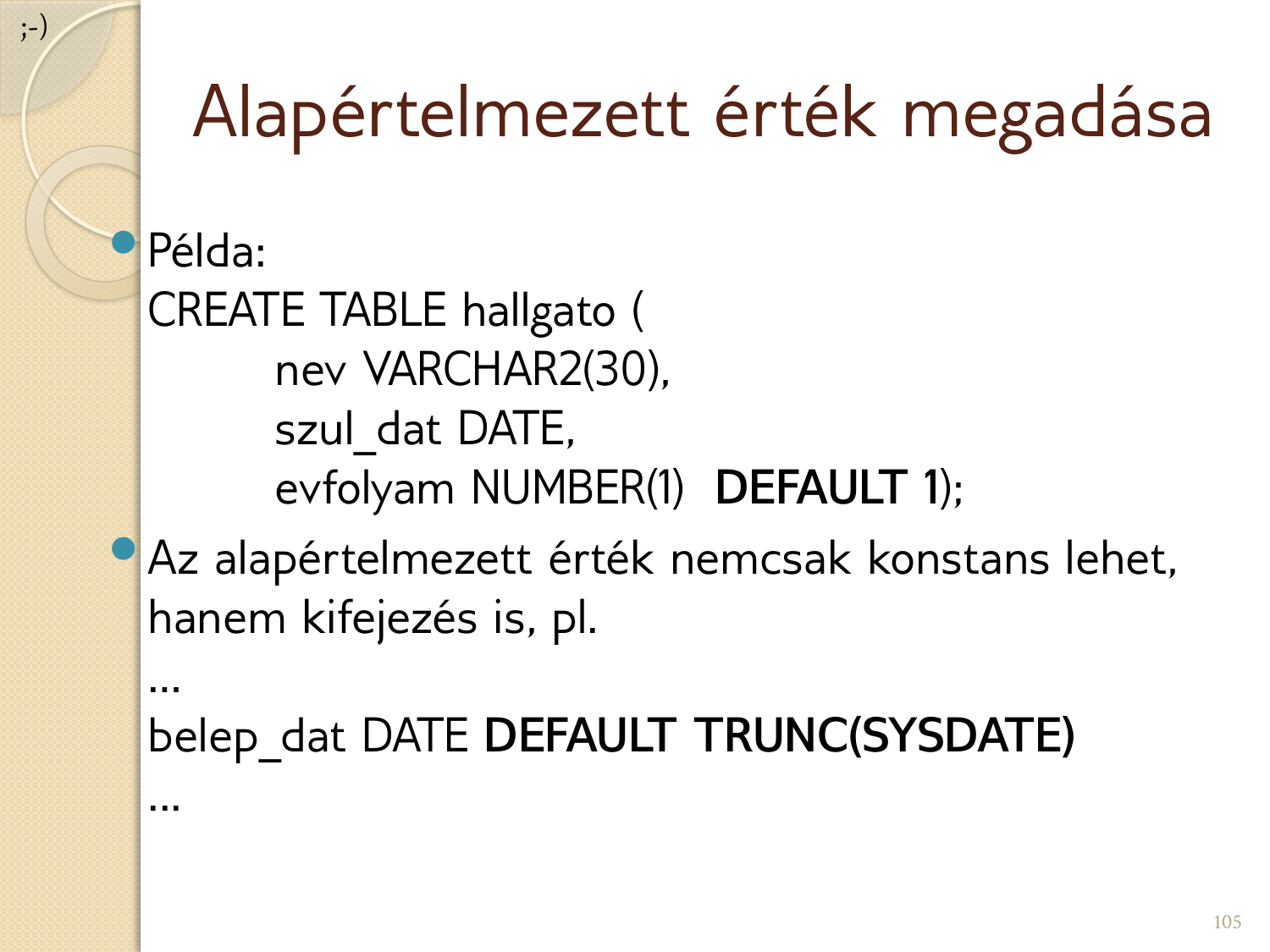

;-)
# Alapértelmezett érték megadása
Példa:
CREATE TABLE hallgato (
	nev VARCHAR2(30),
	szul_dat DATE,
	evfolyam NUMBER(1)  DEFAULT 1);
Az alapértelmezett érték nemcsak konstans lehet, hanem kifejezés is, pl.
…
belep_dat DATE DEFAULT TRUNC(SYSDATE)
...
105